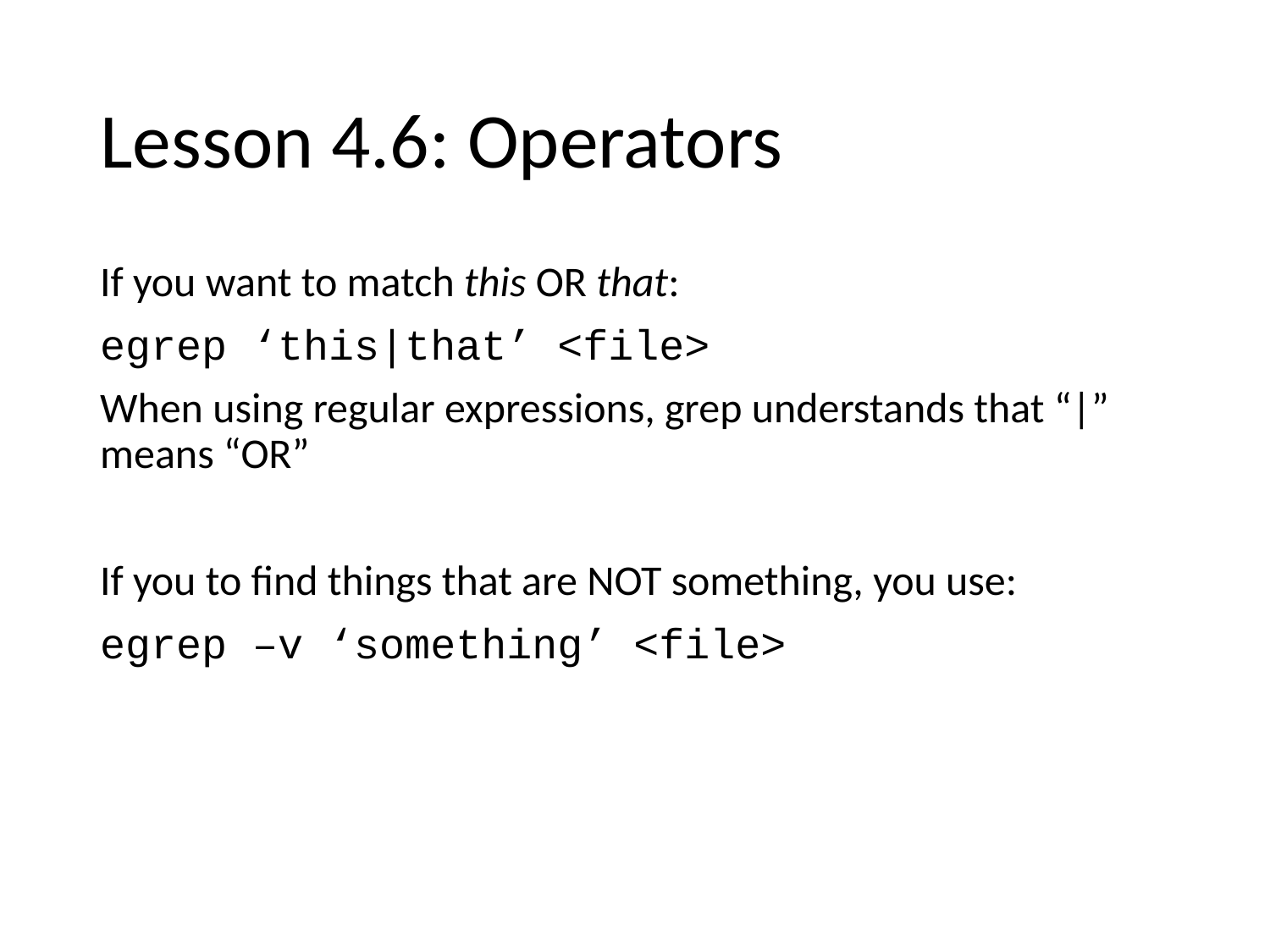

# Lesson 4.6: Operators
If you want to match this OR that:
egrep ‘this|that’ <file>
When using regular expressions, grep understands that “|” means “OR”

If you to find things that are NOT something, you use:
egrep –v ‘something’ <file>